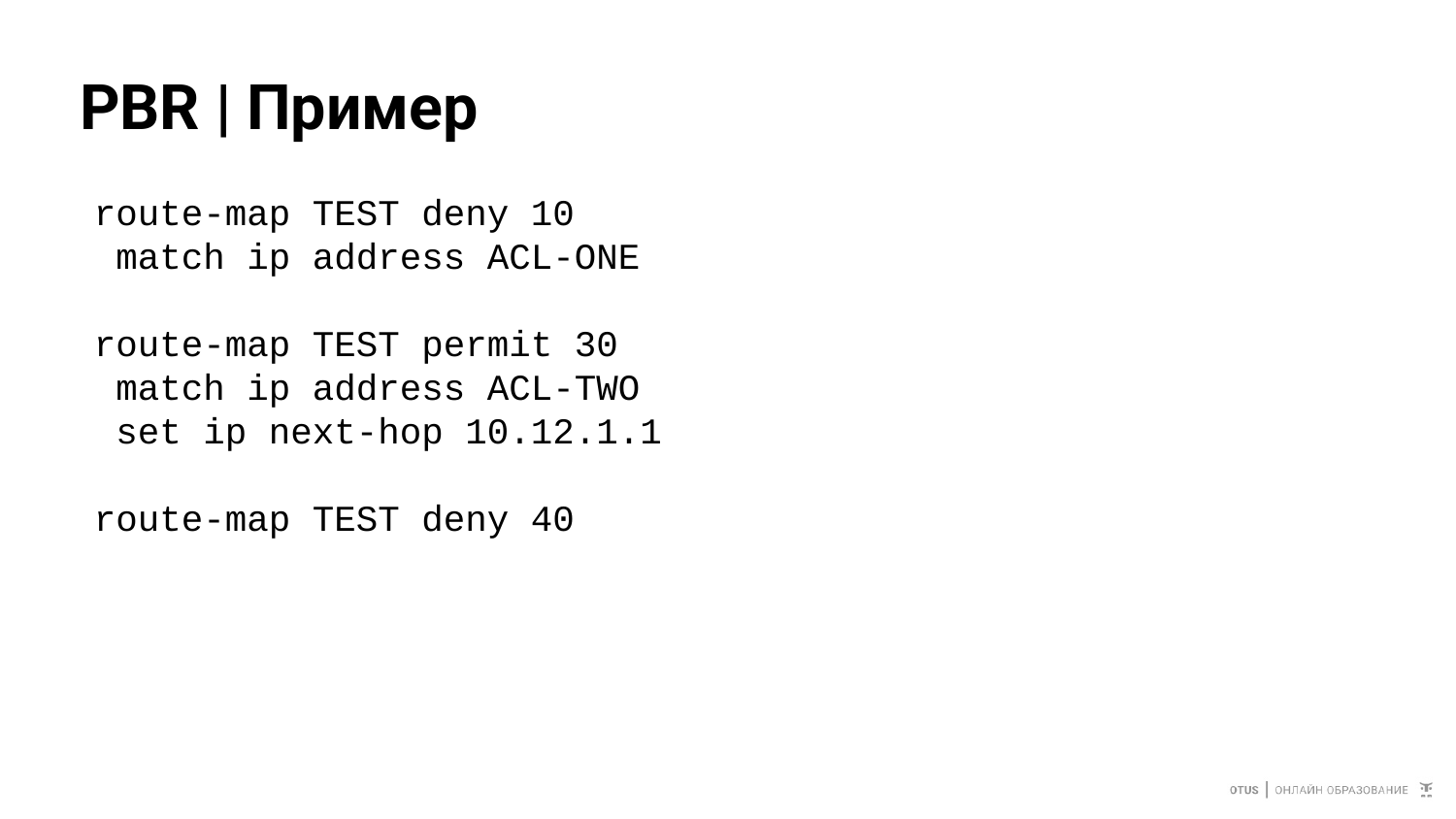

# PBR | Пример
route-map TEST deny 10
 match ip address ACL-ONE

route-map TEST permit 30
 match ip address ACL-TWO
 set ip next-hop 10.12.1.1

route-map TEST deny 40